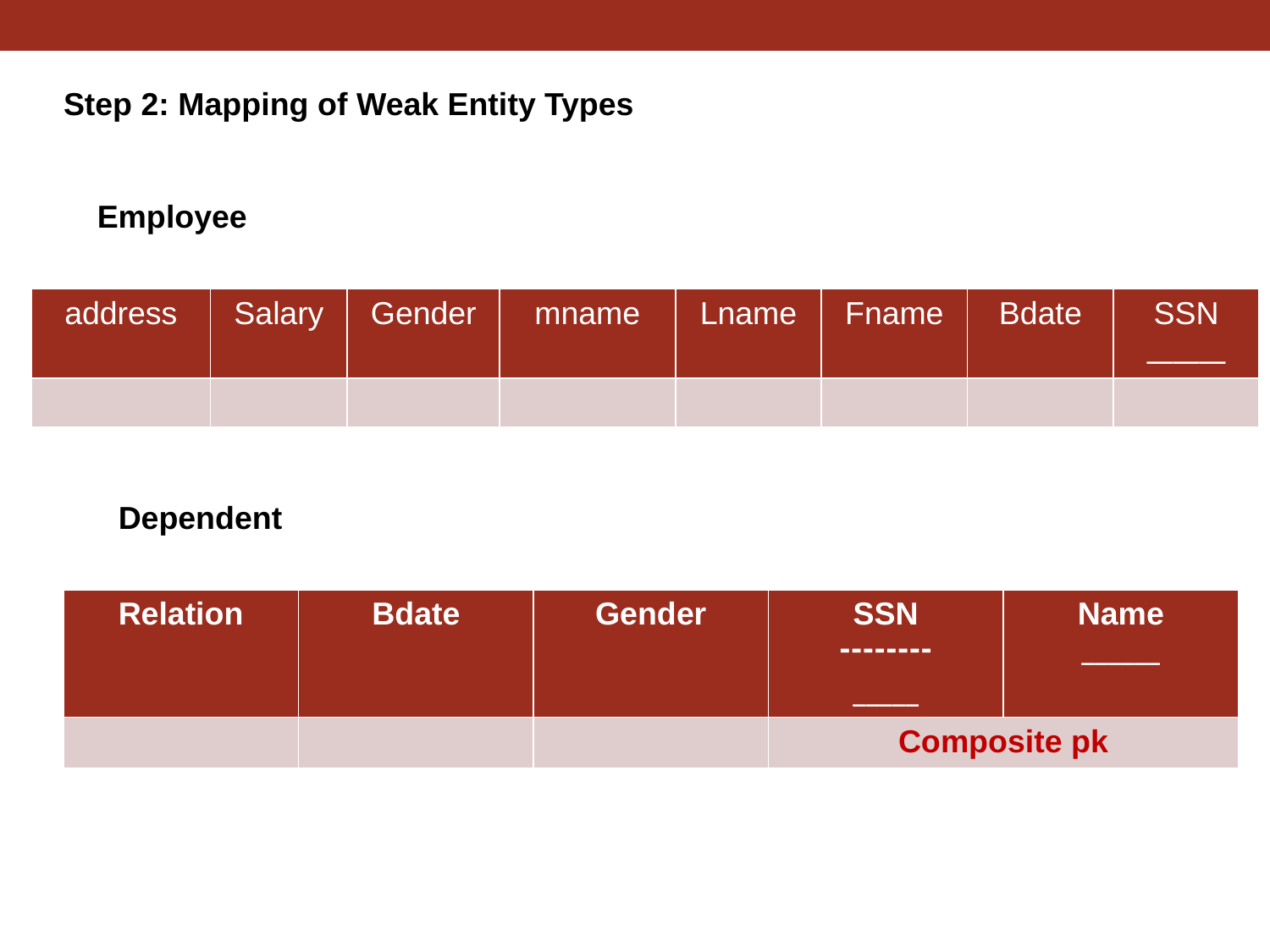

# Step 2: Mapping of Weak Entity Types
Employee

| address | Salary | Gender | mname | Lname | Fname | Bdate | SSN \_\_\_\_\_\_ |
| --- | --- | --- | --- | --- | --- | --- | --- |
|  |  |  |  |  |  |  |  |
Dependent
| Relation | Bdate | Gender | SSN -------- \_\_\_\_\_ | Name \_\_\_\_\_\_ |
| --- | --- | --- | --- | --- |
|  |  |  | Composite pk |  |